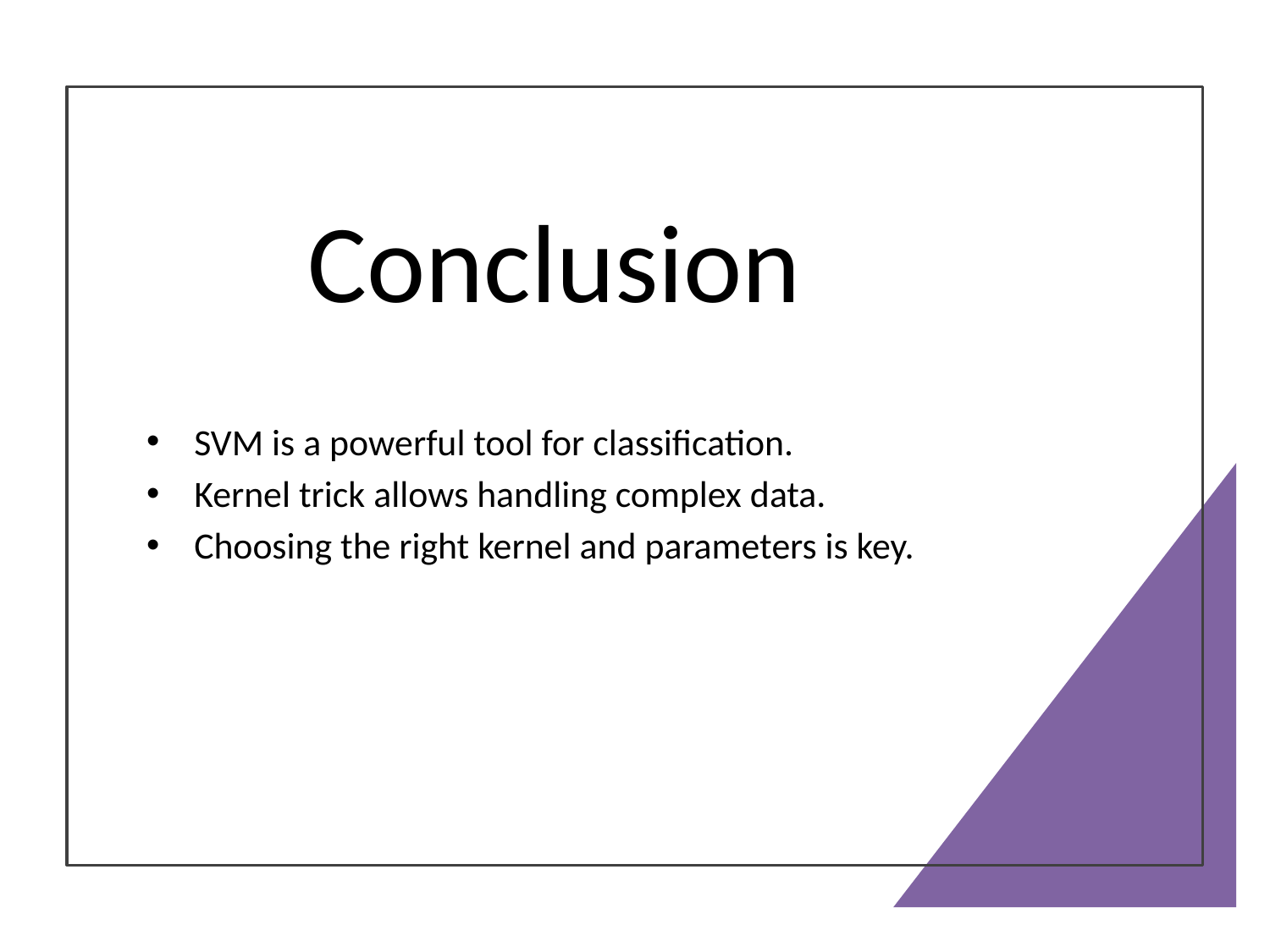

# Conclusion
SVM is a powerful tool for classification.
Kernel trick allows handling complex data.
Choosing the right kernel and parameters is key.